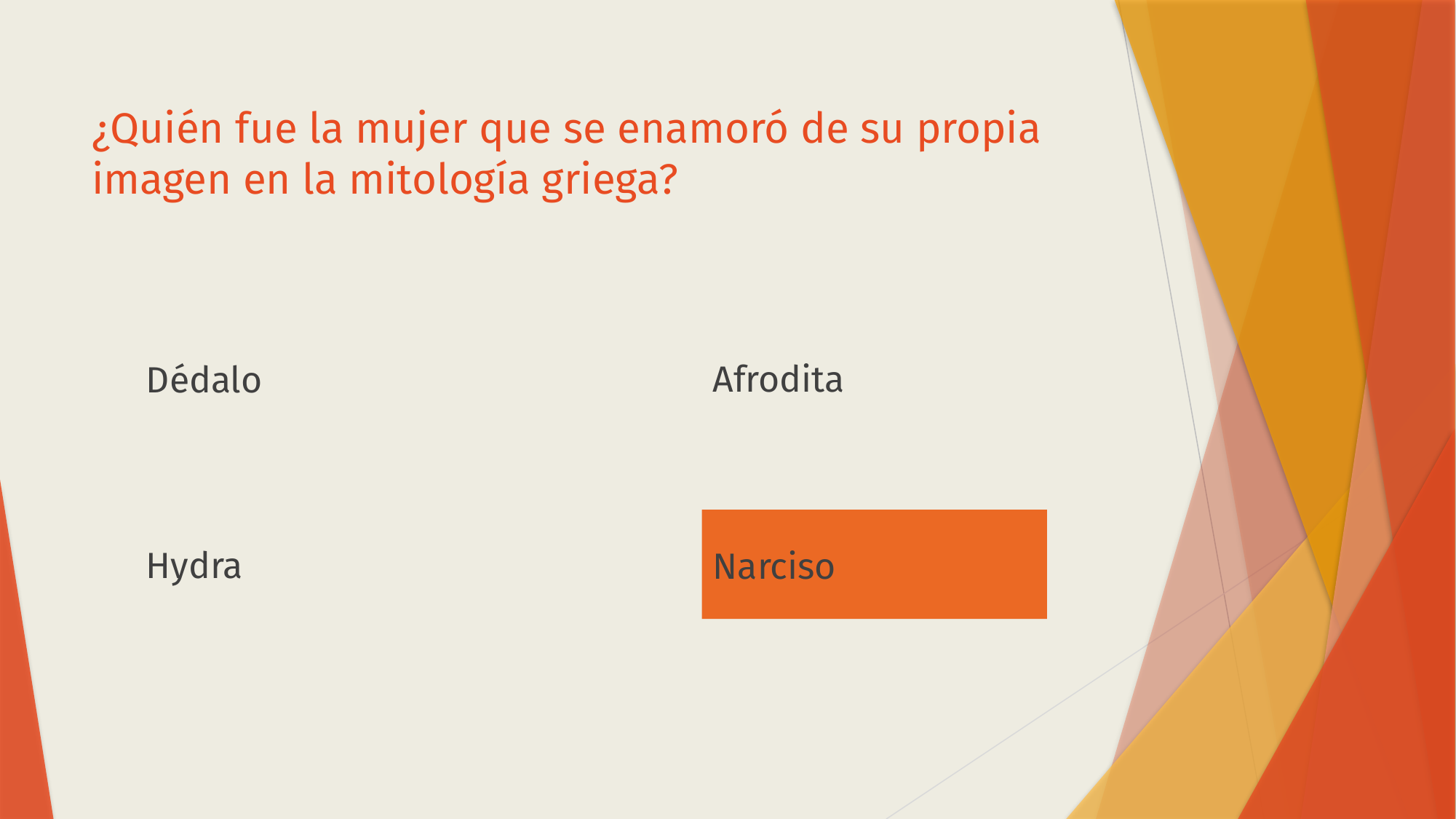

# ¿Quién fue la mujer que se enamoró de su propia imagen en la mitología griega?
Afrodita
Dédalo
Hydra
Narciso